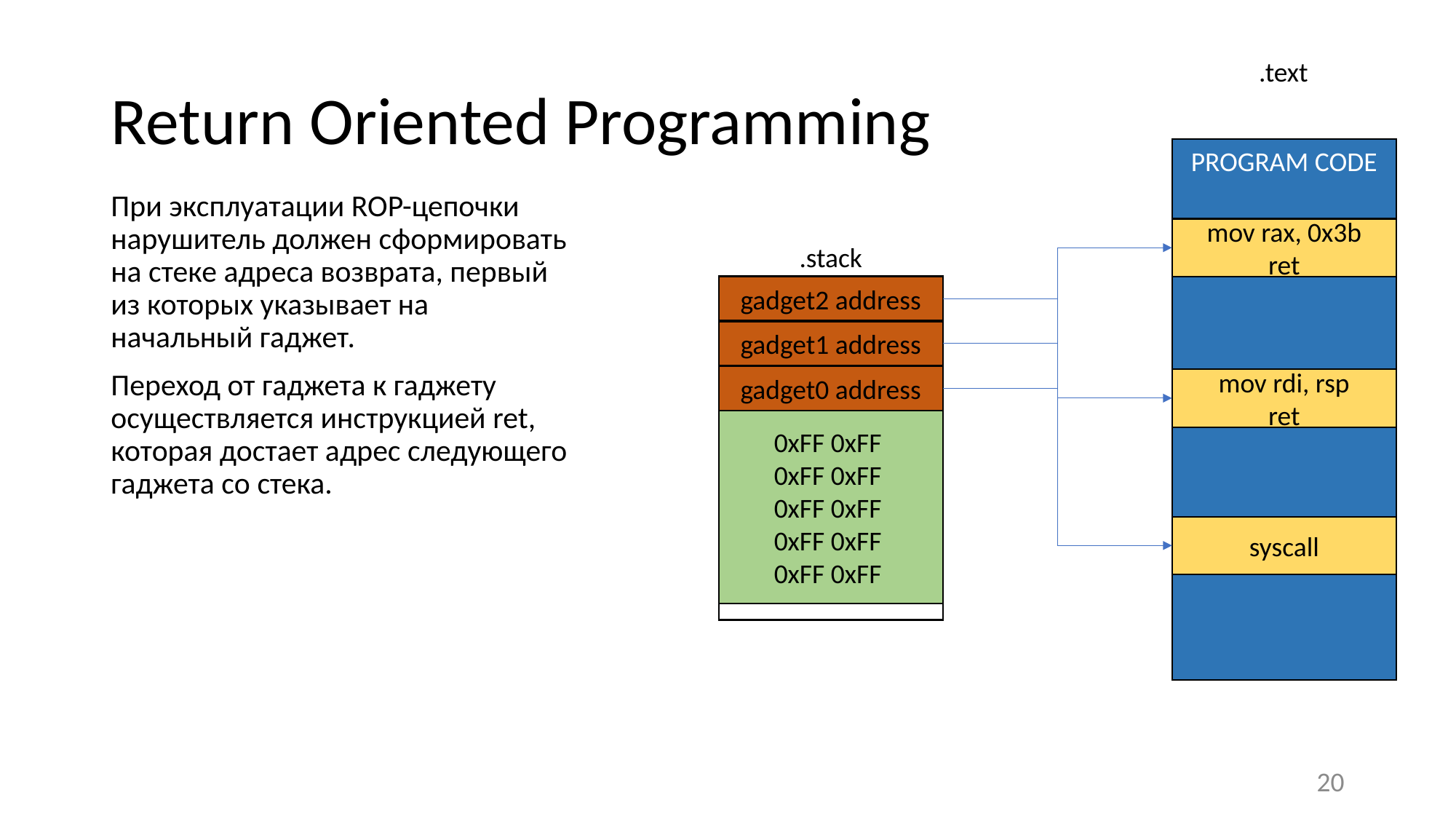

# Return Oriented Programming
.text
PROGRAM CODE
При эксплуатации ROP-цепочки нарушитель должен сформировать на стеке адреса возврата, первый из которых указывает на начальный гаджет.
Переход от гаджета к гаджету осуществляется инструкцией ret, которая достает адрес следующего гаджета со стека.
mov rax, 0x3b
ret
.stack

gadget2 address
gadget1 address
gadget0 address
mov rdi, rsp
ret
0xFF 0xFF
0xFF 0xFF
0xFF 0xFF
0xFF 0xFF
0xFF 0xFF
syscall
20